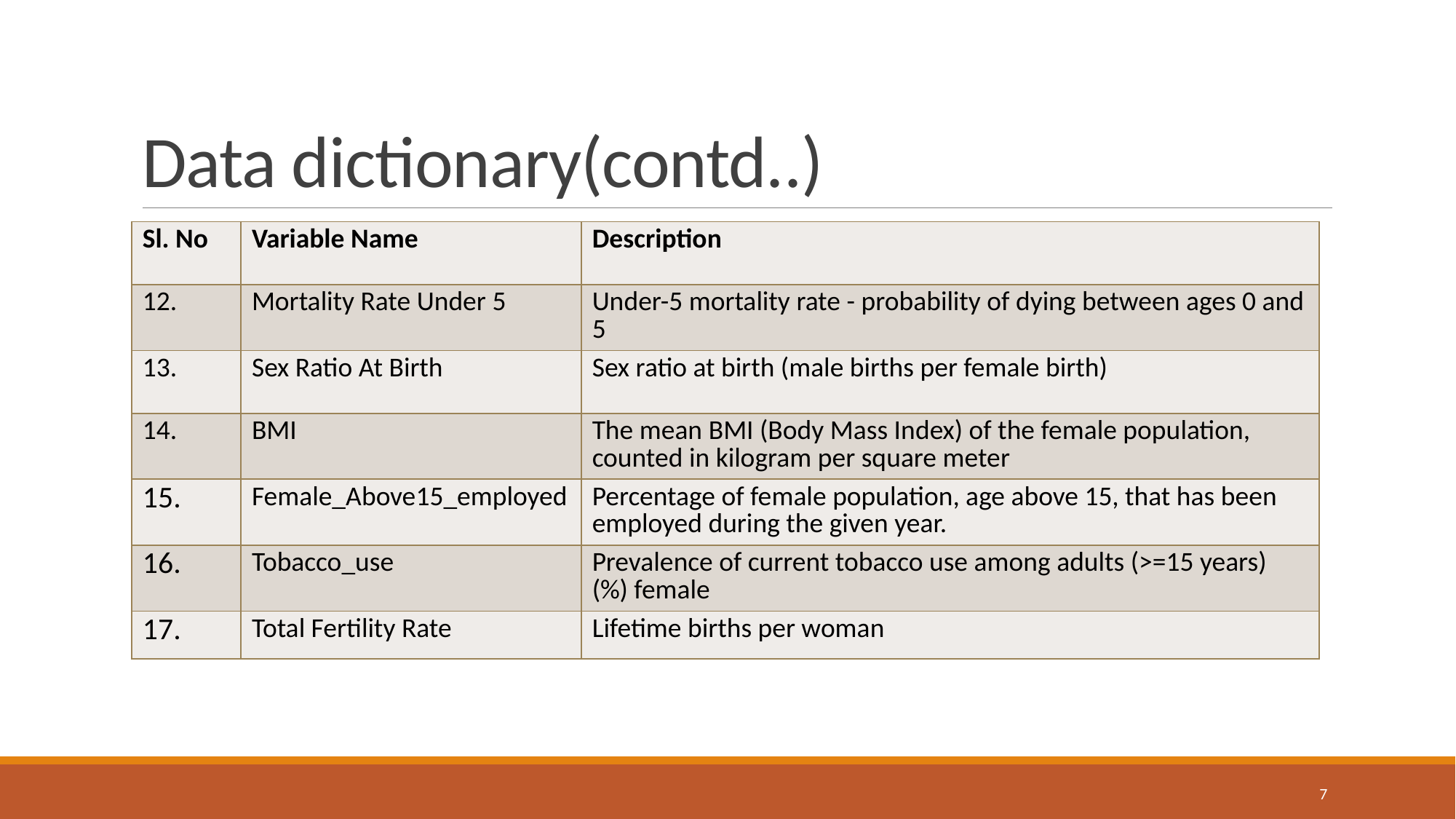

# Data dictionary(contd..)

| Sl. No | Variable Name | Description |
| --- | --- | --- |
| 12. | Mortality Rate Under 5 | Under-5 mortality rate - probability of dying between ages 0 and 5 |
| 13. | Sex Ratio At Birth | Sex ratio at birth (male births per female birth) |
| 14. | BMI | The mean BMI (Body Mass Index) of the female population, counted in kilogram per square meter |
| 15. | Female\_Above15\_employed | Percentage of female population, age above 15, that has been employed during the given year. |
| 16. | Tobacco\_use | Prevalence of current tobacco use among adults (>=15 years) (%) female |
| 17. | Total Fertility Rate | Lifetime births per woman |
7